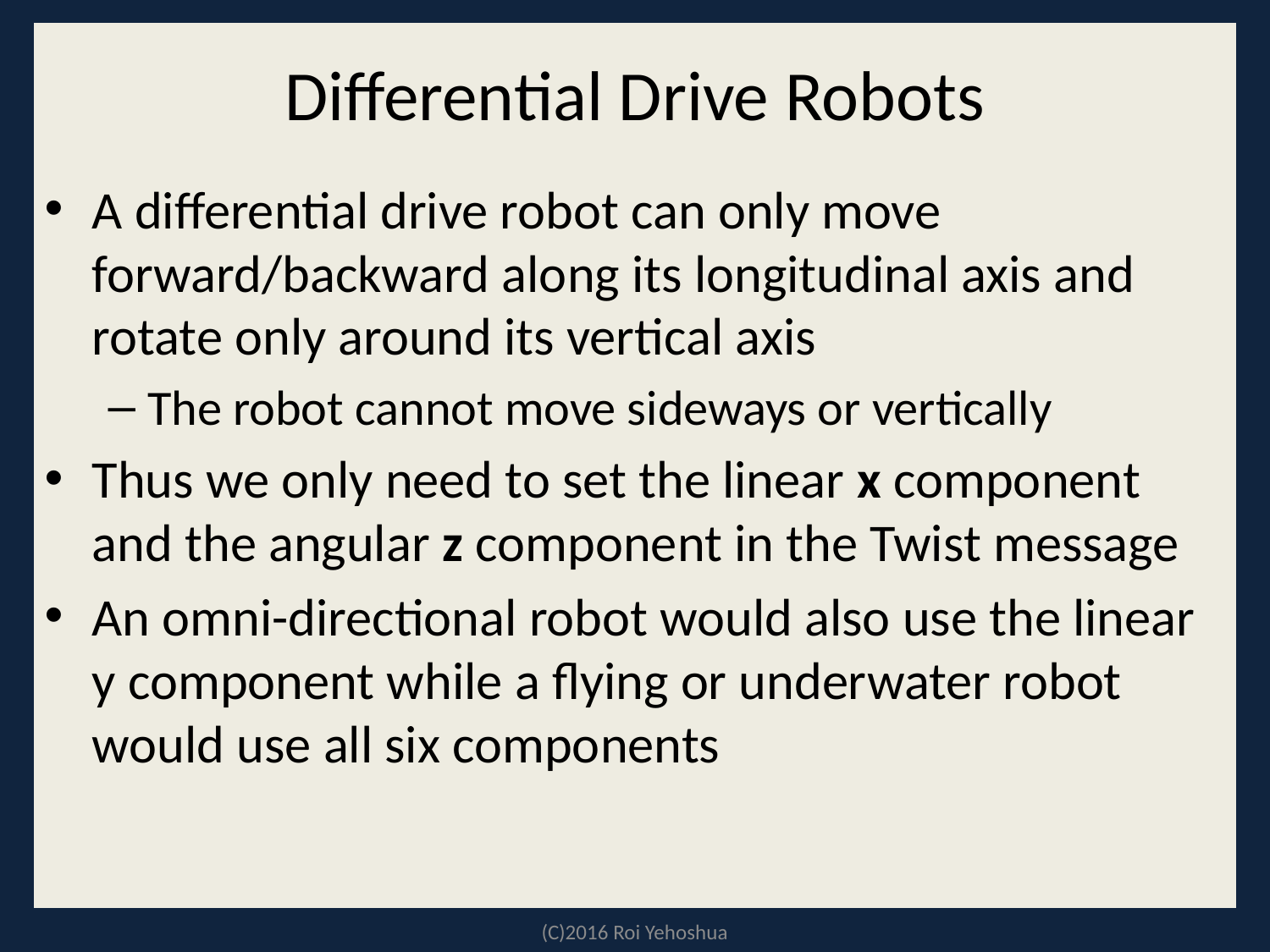

# Differential Drive Robots
A differential drive robot can only move forward/backward along its longitudinal axis and rotate only around its vertical axis
The robot cannot move sideways or vertically
Thus we only need to set the linear x component and the angular z component in the Twist message
An omni-directional robot would also use the linear y component while a flying or underwater robot would use all six components

(C)2016 Roi Yehoshua